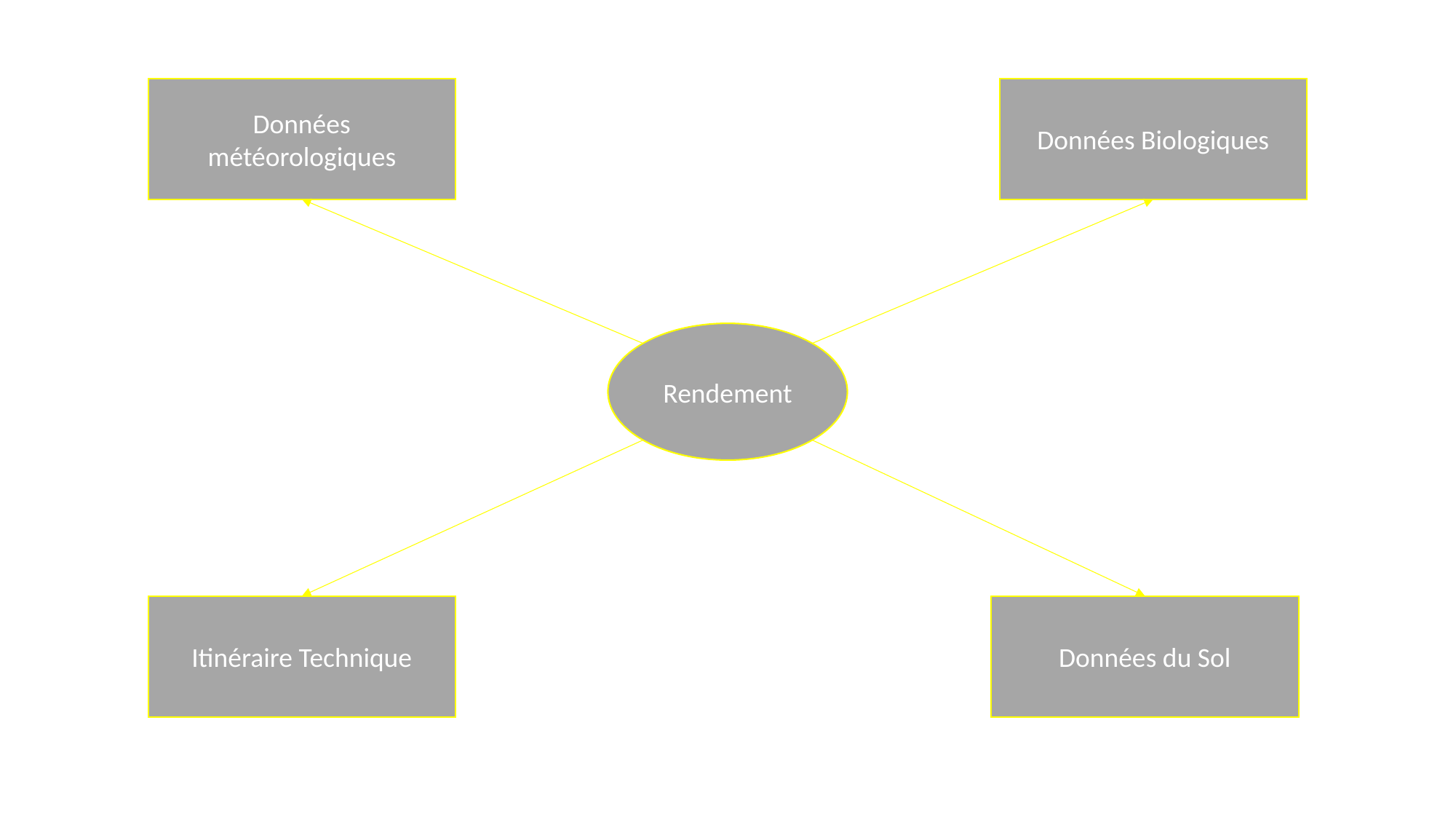

Données météorologiques
Données Biologiques
Rendement
Itinéraire Technique
Données du Sol